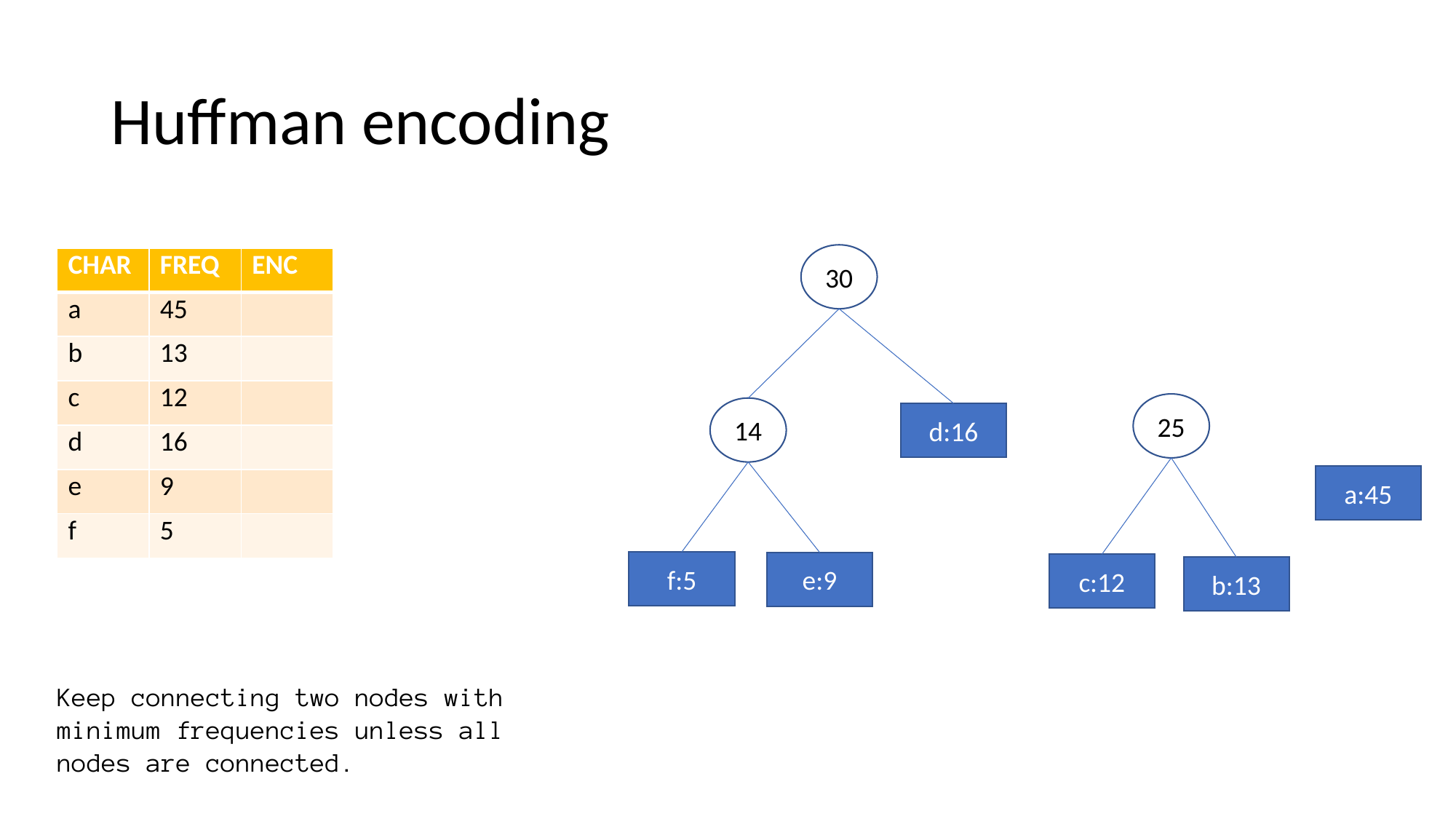

# Huffman encoding
30
| CHAR | FREQ | ENC |
| --- | --- | --- |
| a | 45 |  |
| b | 13 |  |
| c | 12 |  |
| d | 16 |  |
| e | 9 |  |
| f | 5 |  |
25
14
d:16
a:45
f:5
e:9
c:12
b:13
Keep connecting two nodes with minimum frequencies unless all nodes are connected.